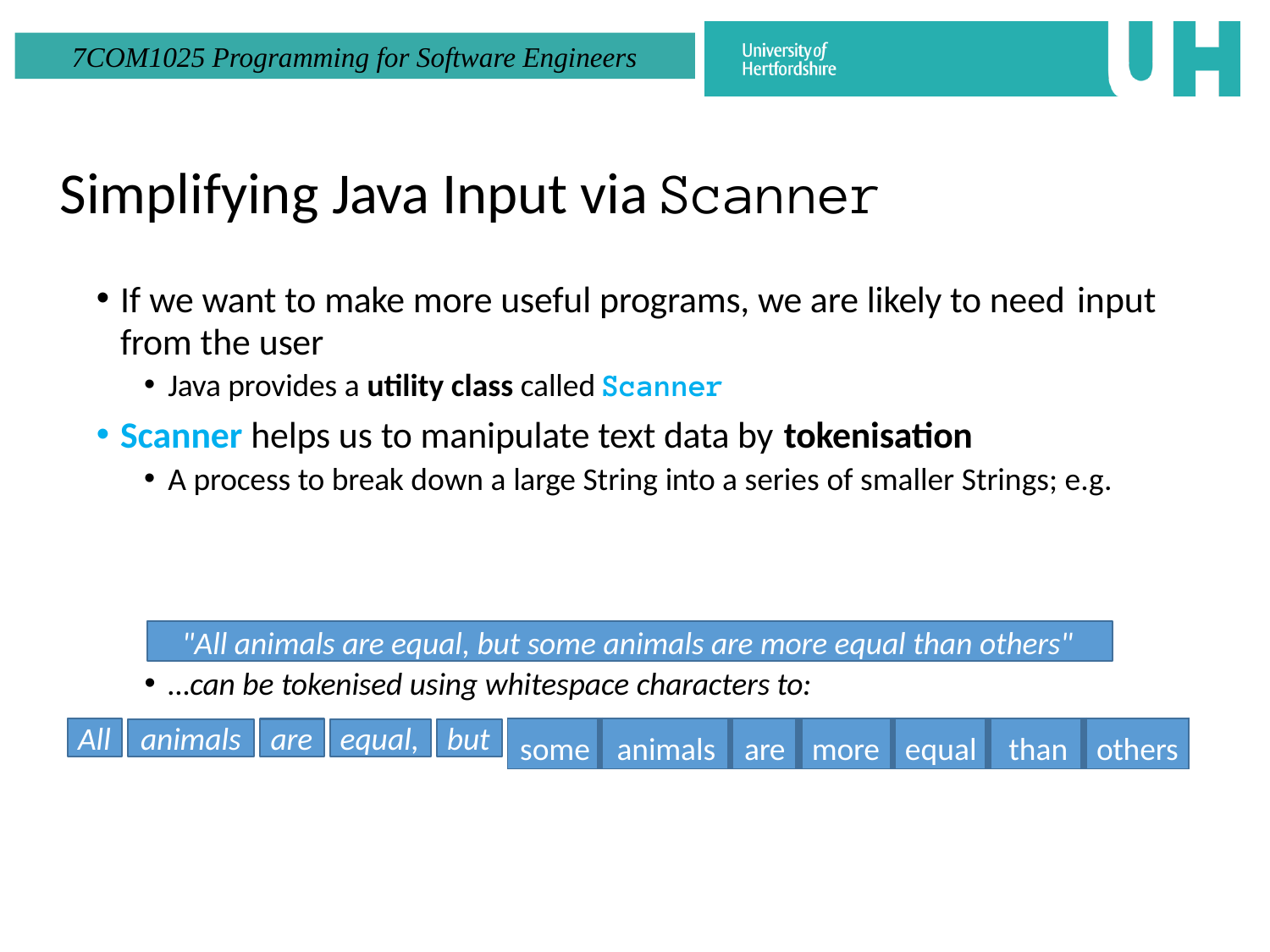

# Simplifying Java Input via Scanner
If we want to make more useful programs, we are likely to need input
from the user
Java provides a utility class called Scanner
Scanner helps us to manipulate text data by tokenisation
A process to break down a large String into a series of smaller Strings; e.g.
"All animals are equal, but some animals are more equal than others"
…can be tokenised using whitespace characters to:
| some | animals | are | more | equal | than | others |
| --- | --- | --- | --- | --- | --- | --- |
All
are
are
but
animals
equal,